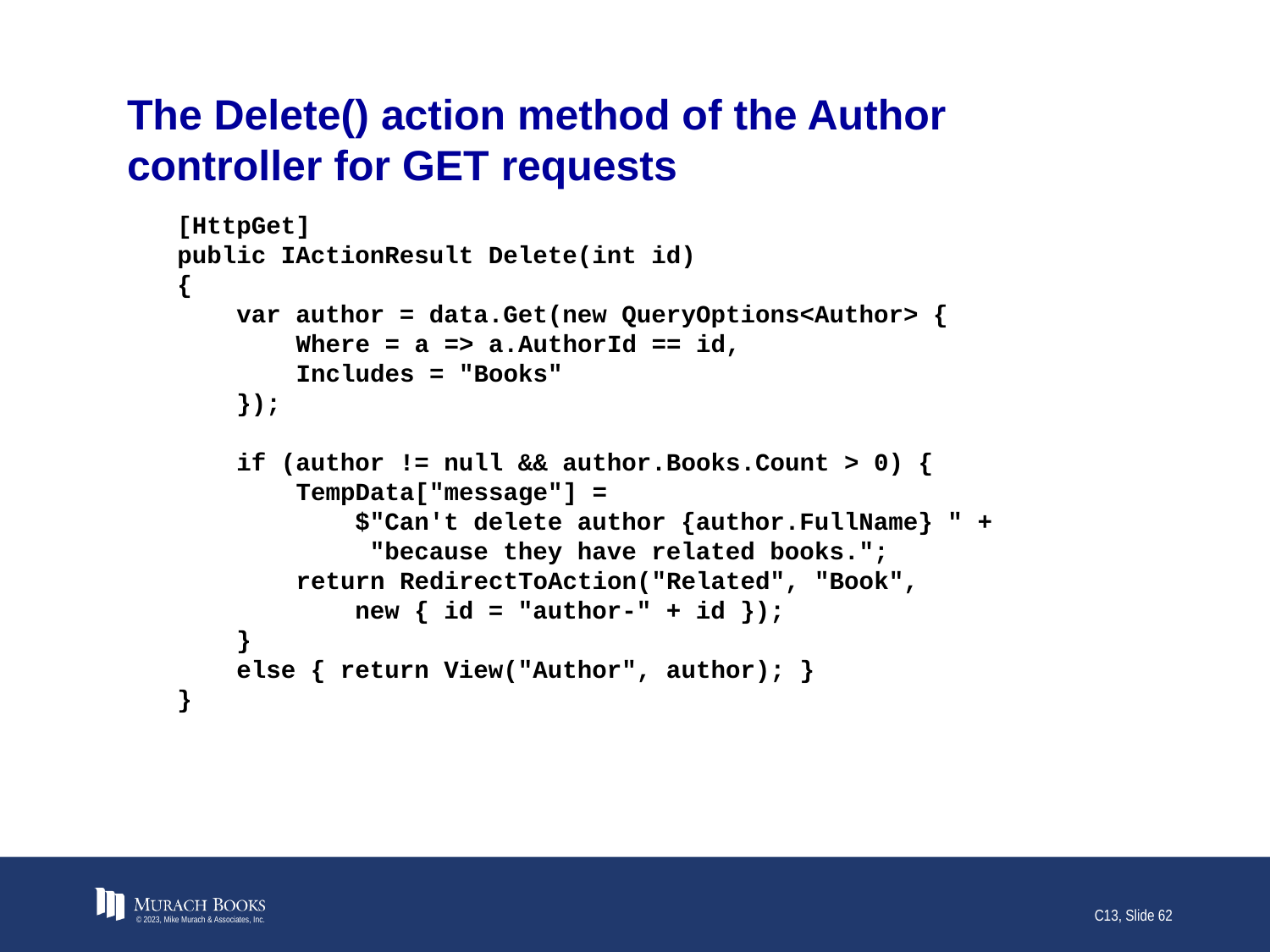

# The Delete() action method of the Author controller for GET requests
[HttpGet]
public IActionResult Delete(int id)
{
    var author = data.Get(new QueryOptions<Author> {
        Where = a => a.AuthorId == id,
        Includes = "Books"
    });

    if (author != null && author.Books.Count > 0) {
        TempData["message"] =
            $"Can't delete author {author.FullName} " +
             "because they have related books.";
        return RedirectToAction("Related", "Book",
            new { id = "author-" + id });
    }
    else { return View("Author", author); }
}

© 2023, Mike Murach & Associates, Inc.

C13, Slide 62